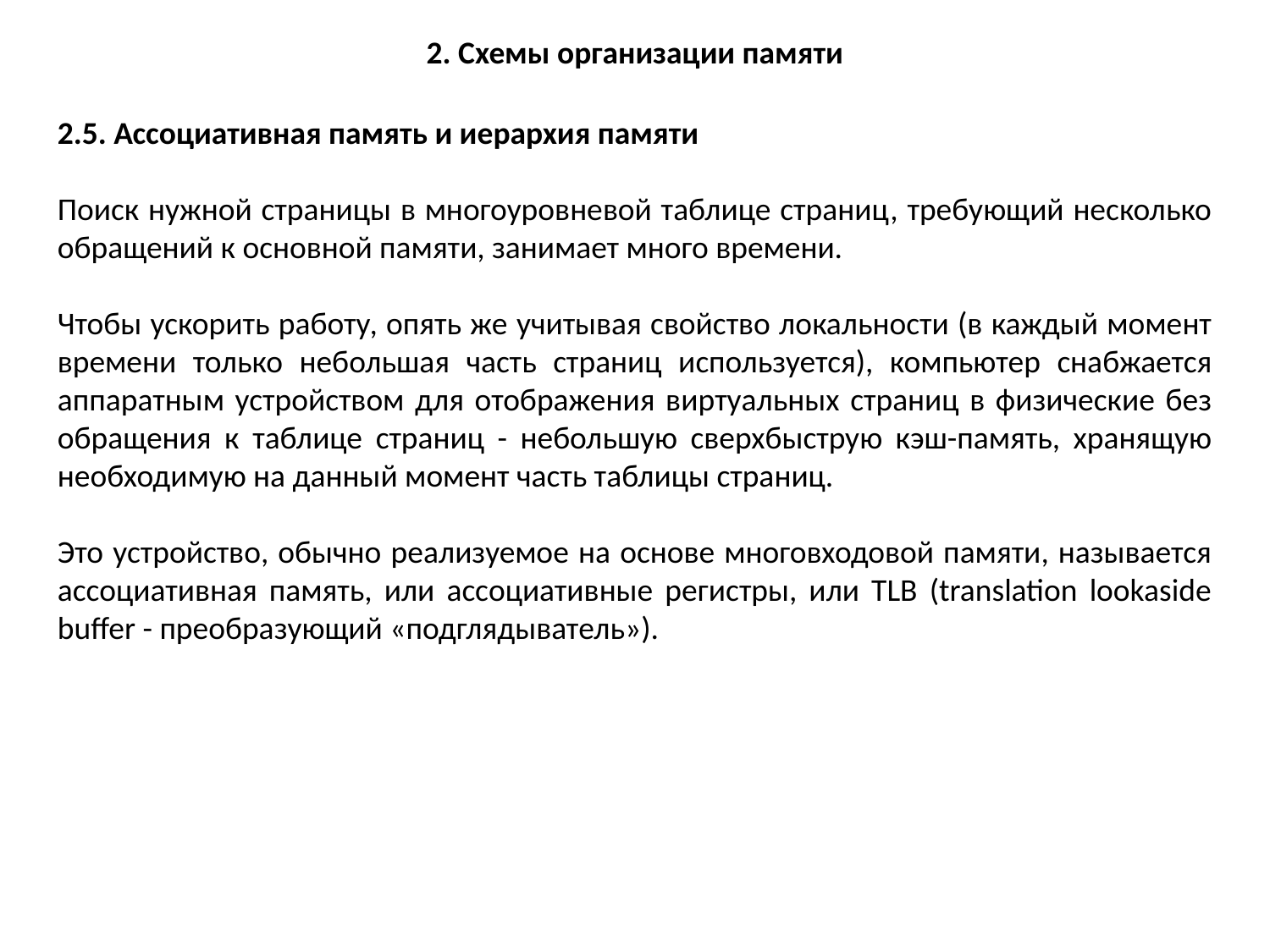

2. Схемы организации памяти
2.5. Ассоциативная память и иерархия памяти

Поиск нужной страницы в многоуровневой таблице страниц, требующий несколько обращений к основной памяти, занимает много времени.

Чтобы ускорить работу, опять же учитывая свойство локальности (в каждый момент времени только небольшая часть страниц используется), компьютер снабжается аппаратным устройством для отображения виртуальных страниц в физические без обращения к таблице страниц - небольшую сверхбыструю кэш-память, хранящую необходимую на данный момент часть таблицы страниц.

Это устройство, обычно реализуемое на основе многовходовой памяти, называется ассоциативная память, или ассоциативные регистры, или TLB (translation lookaside buffer - преобразующий «подглядыватель»).